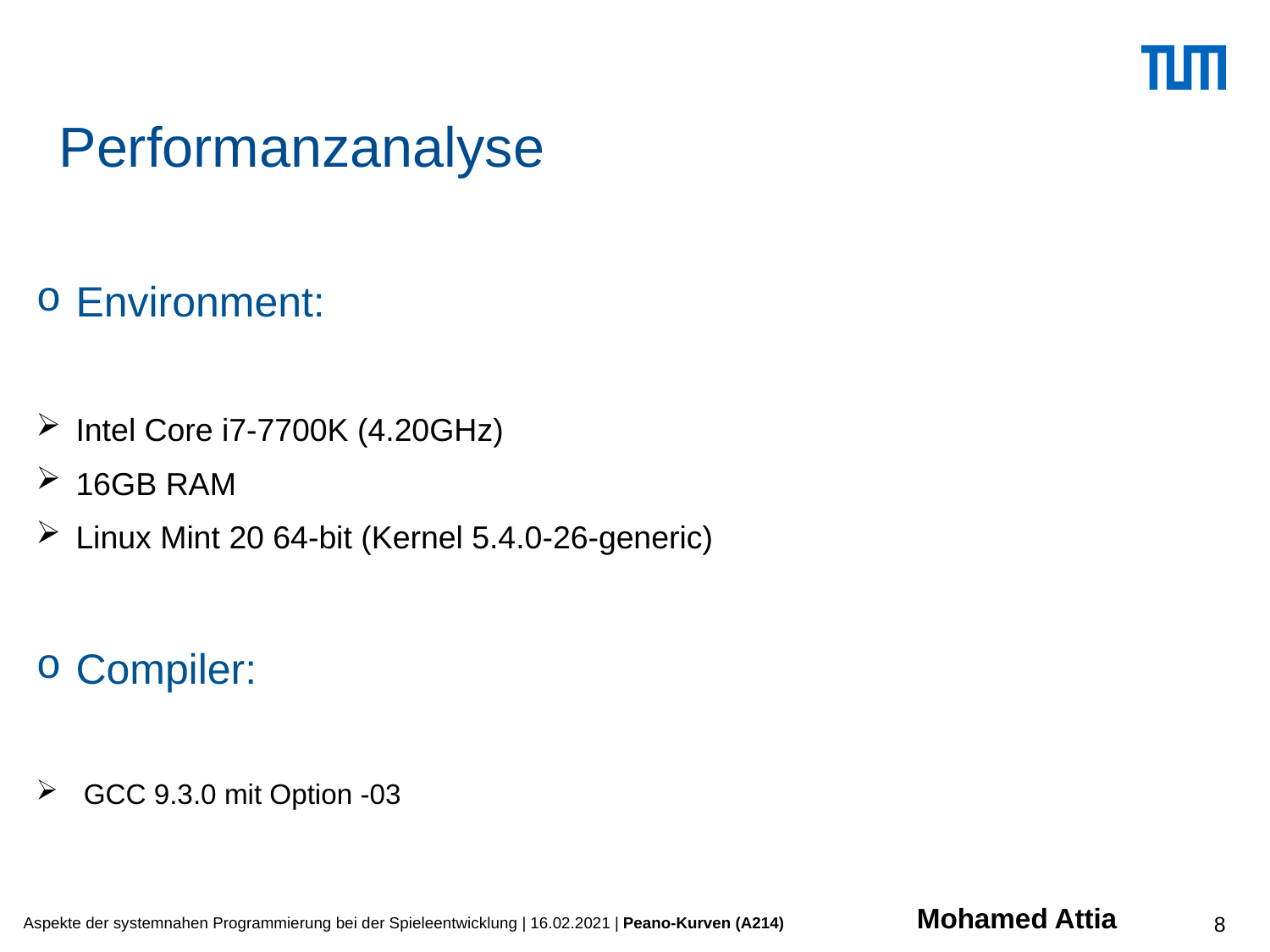

# Performanzanalyse
Environment:

Intel Core i7-7700K (4.20GHz)
16GB RAM
Linux Mint 20 64-bit (Kernel 5.4.0-26-generic)

Compiler:

GCC 9.3.0 mit Option -03

Aspekte der systemnahen Programmierung bei der Spieleentwicklung | 16.02.2021 | Peano-Kurven (A214)		 Mohamed Attia

8